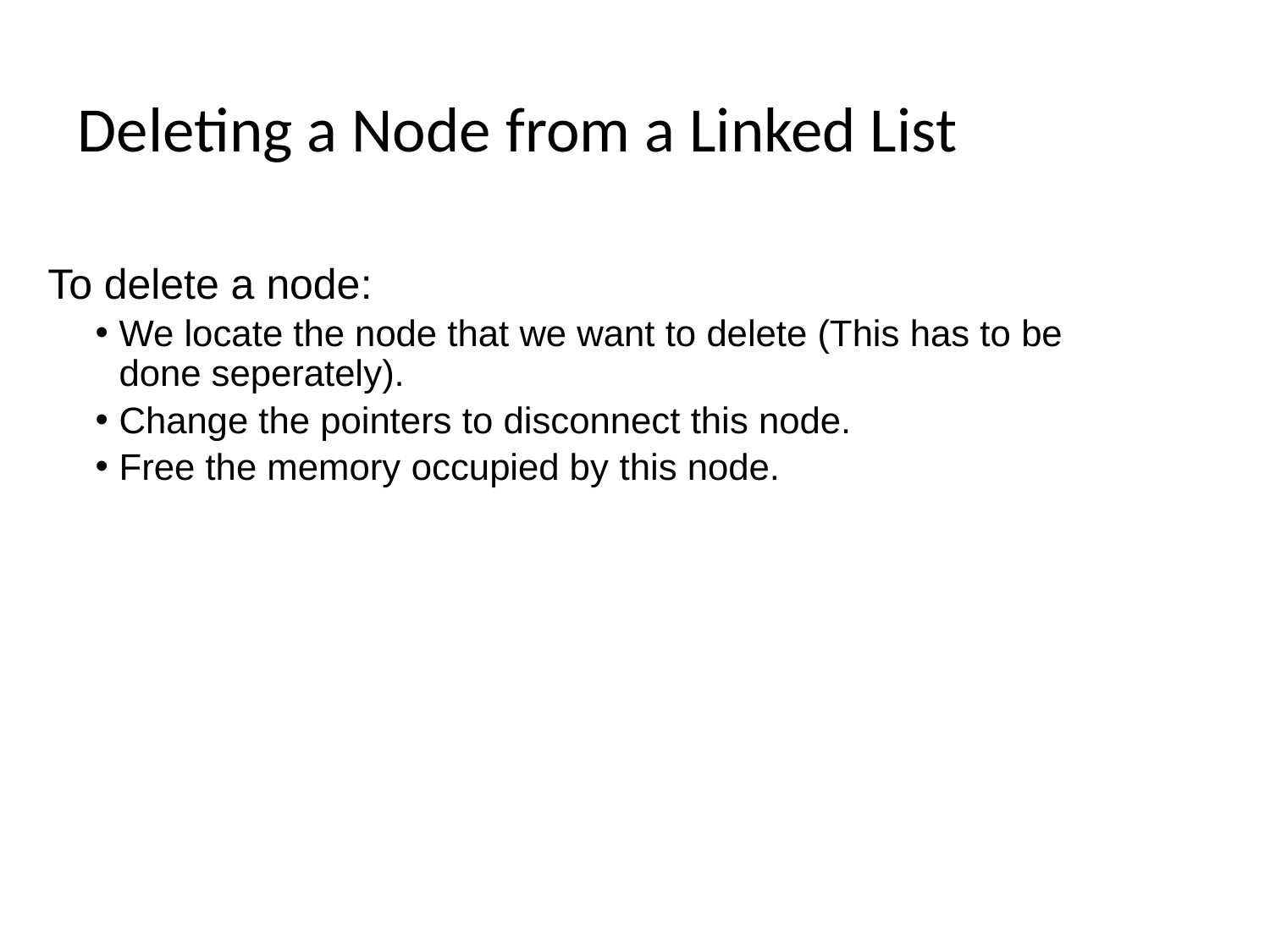

Deleting a Node from a Linked List
To delete a node:
We locate the node that we want to delete (This has to be done seperately).
Change the pointers to disconnect this node.
Free the memory occupied by this node.